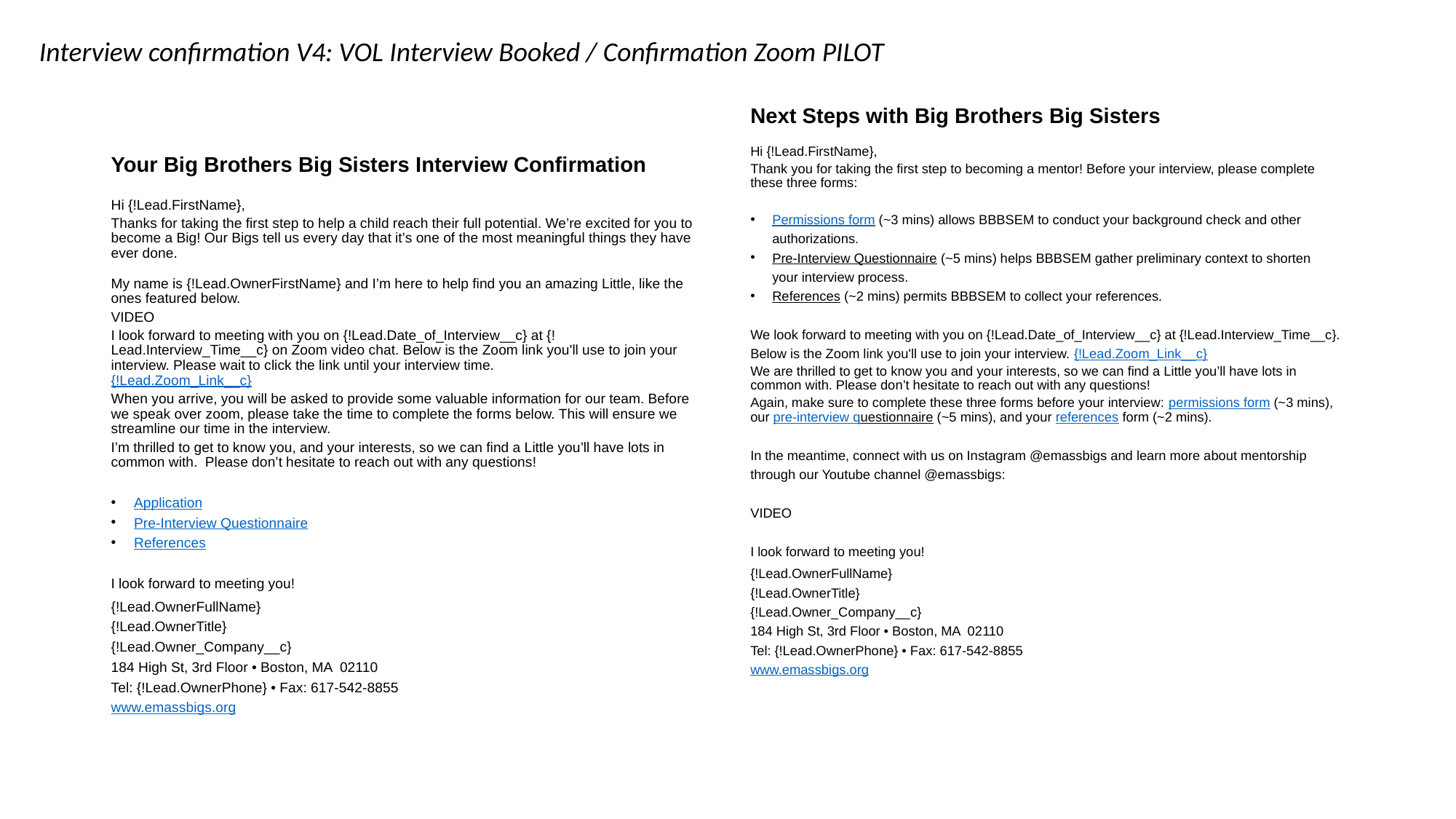

Interview confirmation V4: VOL Interview Booked / Confirmation Zoom PILOT
Next Steps with Big Brothers Big Sisters
Your Big Brothers Big Sisters Interview Confirmation
Hi {!Lead.FirstName},
Thank you for taking the first step to becoming a mentor! Before your interview, please complete these three forms:

Permissions form (~3 mins) allows BBBSEM to conduct your background check and other authorizations.
Pre-Interview Questionnaire (~5 mins) helps BBBSEM gather preliminary context to shorten your interview process.
References (~2 mins) permits BBBSEM to collect your references.

We look forward to meeting with you on {!Lead.Date_of_Interview__c} at {!Lead.Interview_Time__c}. Below is the Zoom link you'll use to join your interview. {!Lead.Zoom_Link__c}
We are thrilled to get to know you and your interests, so we can find a Little you’ll have lots in common with. Please don’t hesitate to reach out with any questions!
Again, make sure to complete these three forms before your interview: permissions form (~3 mins), our pre-interview questionnaire (~5 mins), and your references form (~2 mins).

In the meantime, connect with us on Instagram @emassbigs and learn more about mentorship through our Youtube channel @emassbigs:

VIDEO

I look forward to meeting you!
{!Lead.OwnerFullName}
{!Lead.OwnerTitle}
{!Lead.Owner_Company__c}
184 High St, 3rd Floor • Boston, MA  02110
Tel: {!Lead.OwnerPhone} • Fax: 617-542-8855
www.emassbigs.org

Hi {!Lead.FirstName},
Thanks for taking the first step to help a child reach their full potential. We’re excited for you to become a Big! Our Bigs tell us every day that it’s one of the most meaningful things they have ever done.
My name is {!Lead.OwnerFirstName} and I’m here to help find you an amazing Little, like the ones featured below.
VIDEO
I look forward to meeting with you on {!Lead.Date_of_Interview__c} at {!Lead.Interview_Time__c} on Zoom video chat. Below is the Zoom link you'll use to join your interview. Please wait to click the link until your interview time.
{!Lead.Zoom_Link__c}
When you arrive, you will be asked to provide some valuable information for our team. Before we speak over zoom, please take the time to complete the forms below. This will ensure we streamline our time in the interview.
I’m thrilled to get to know you, and your interests, so we can find a Little you’ll have lots in common with.  Please don’t hesitate to reach out with any questions!

Application
Pre-Interview Questionnaire
References

I look forward to meeting you!
{!Lead.OwnerFullName}
{!Lead.OwnerTitle}
{!Lead.Owner_Company__c}
184 High St, 3rd Floor • Boston, MA  02110
Tel: {!Lead.OwnerPhone} • Fax: 617-542-8855
www.emassbigs.org